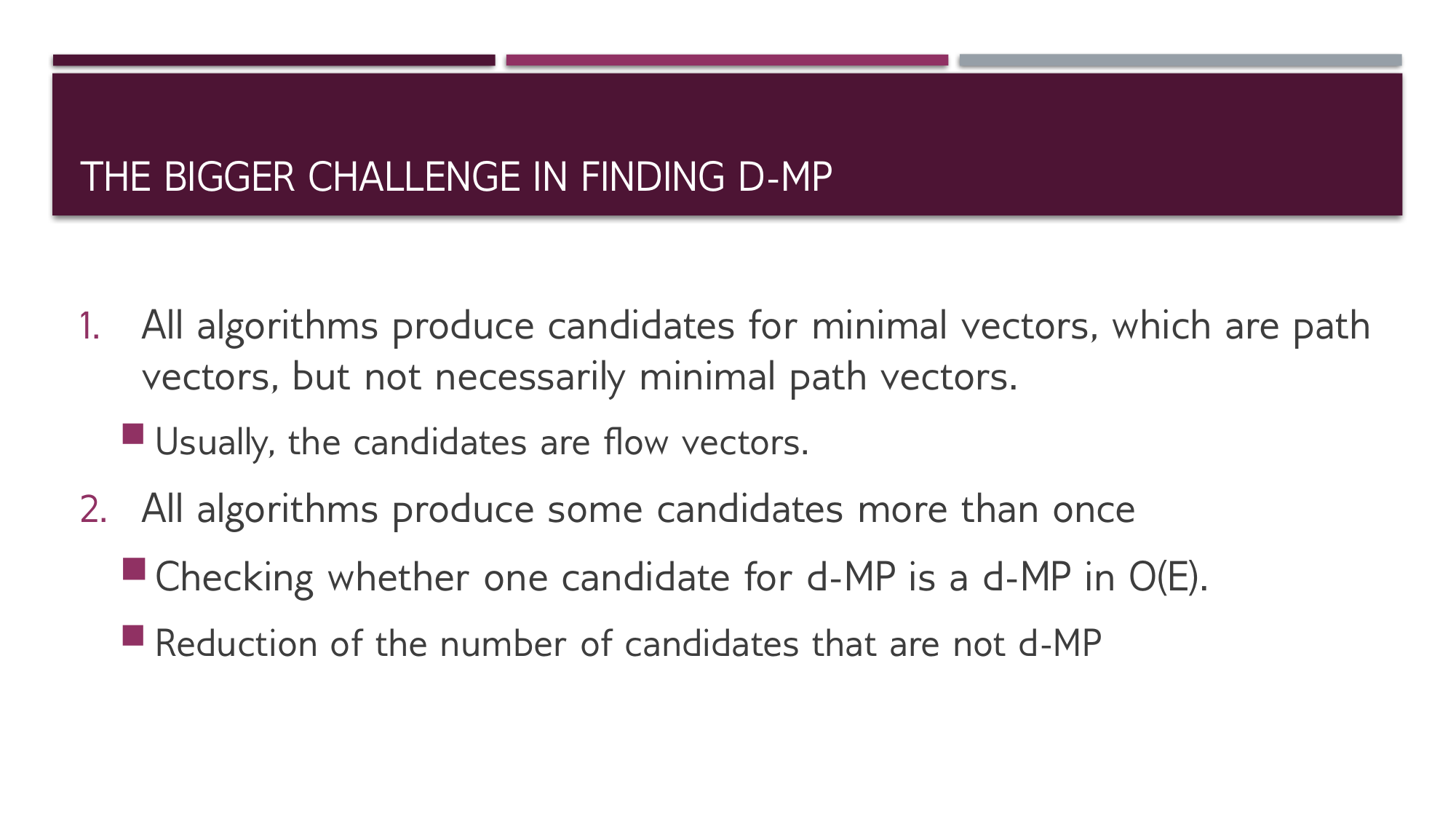

# The bigger challenge in finding d-MP
All algorithms produce candidates for minimal vectors, which are path vectors, but not necessarily minimal path vectors.
Usually, the candidates are flow vectors.
All algorithms produce some candidates more than once
Checking whether one candidate for d-MP is a d-MP in O(E).
Reduction of the number of candidates that are not d-MP